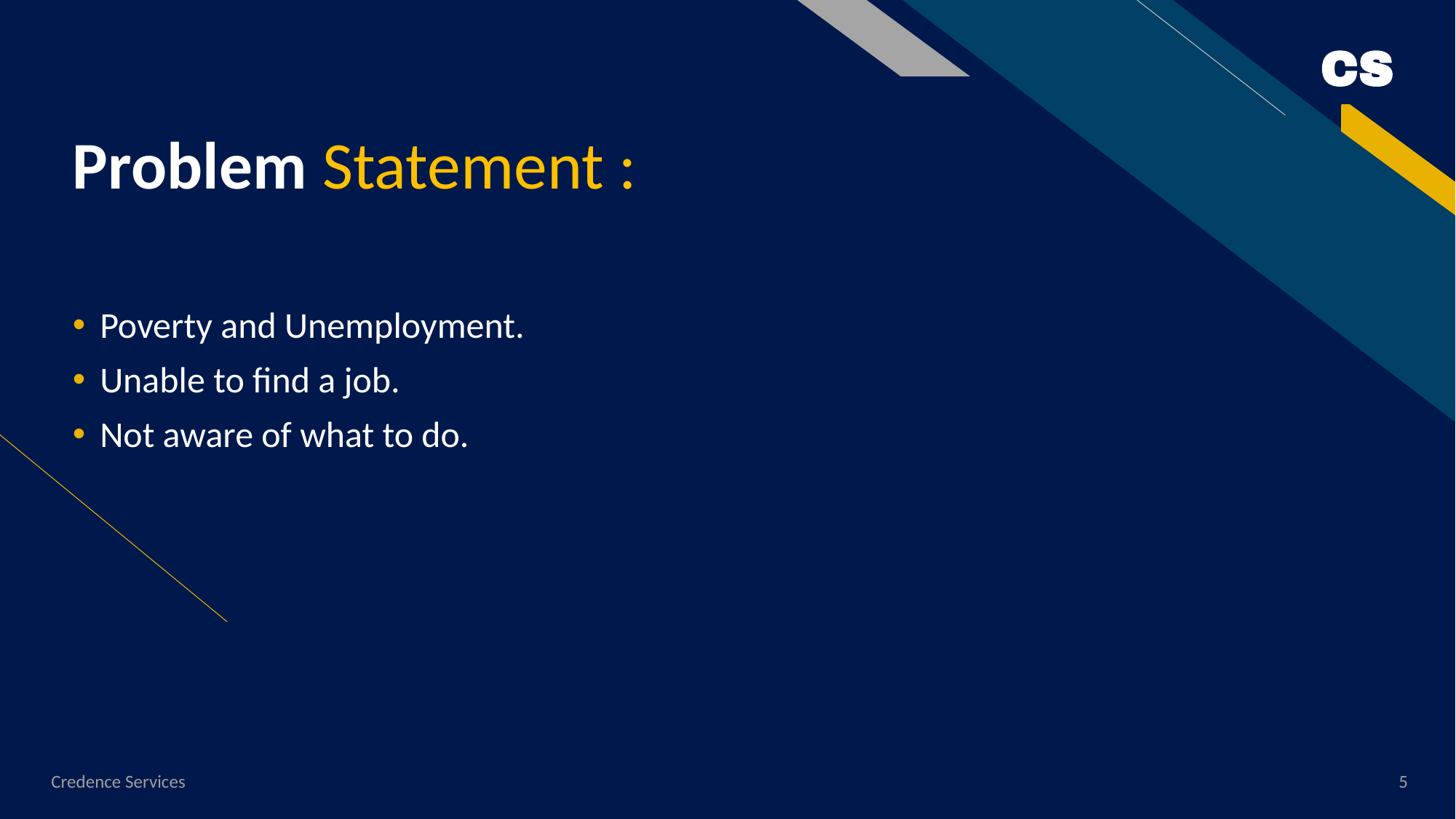

CS

# Problem Statement :
Poverty and Unemployment.
Unable to find a job.
Not aware of what to do.

Credence Services
5